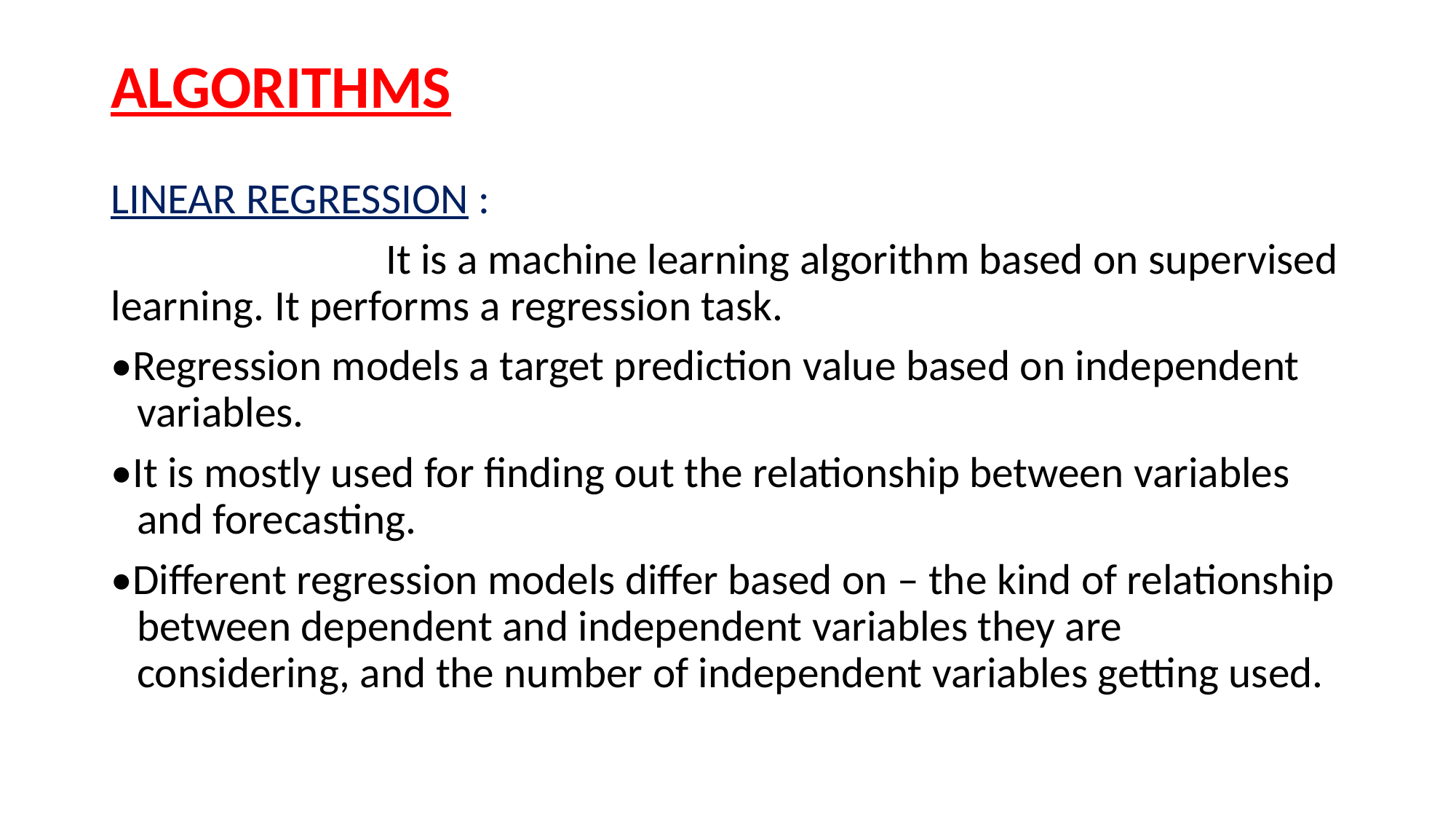

# ALGORITHMS
LINEAR REGRESSION :
                            It is a machine learning algorithm based on supervised learning. It performs a regression task.
•Regression models a target prediction value based on independent variables.
•It is mostly used for finding out the relationship between variables and forecasting.
•Different regression models differ based on – the kind of relationship between dependent and independent variables they are considering, and the number of independent variables getting used.